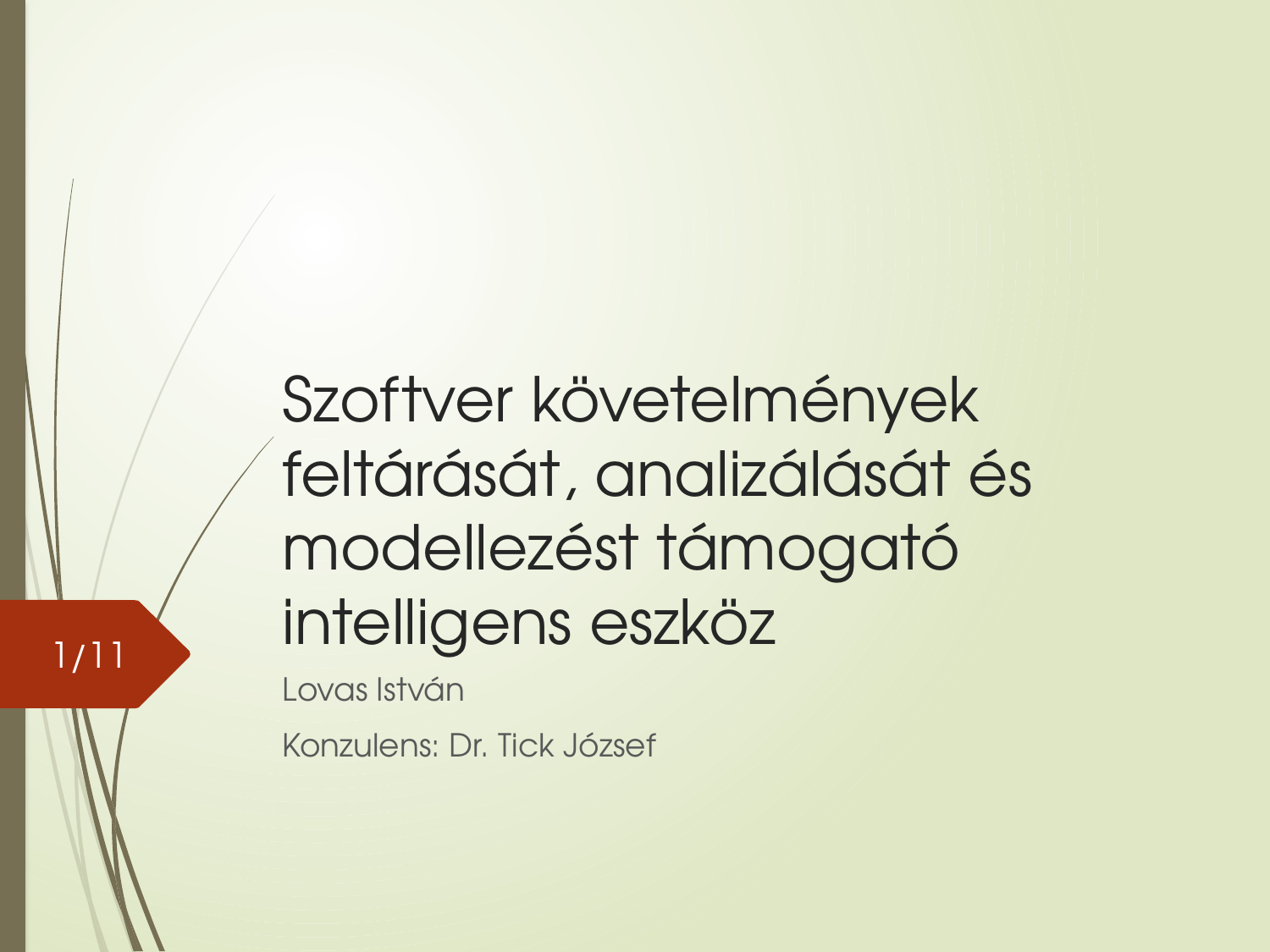

# Szoftver követelmények feltárását, analizálását és modellezést támogató intelligens eszköz
1/11
Lovas István
Konzulens: Dr. Tick József